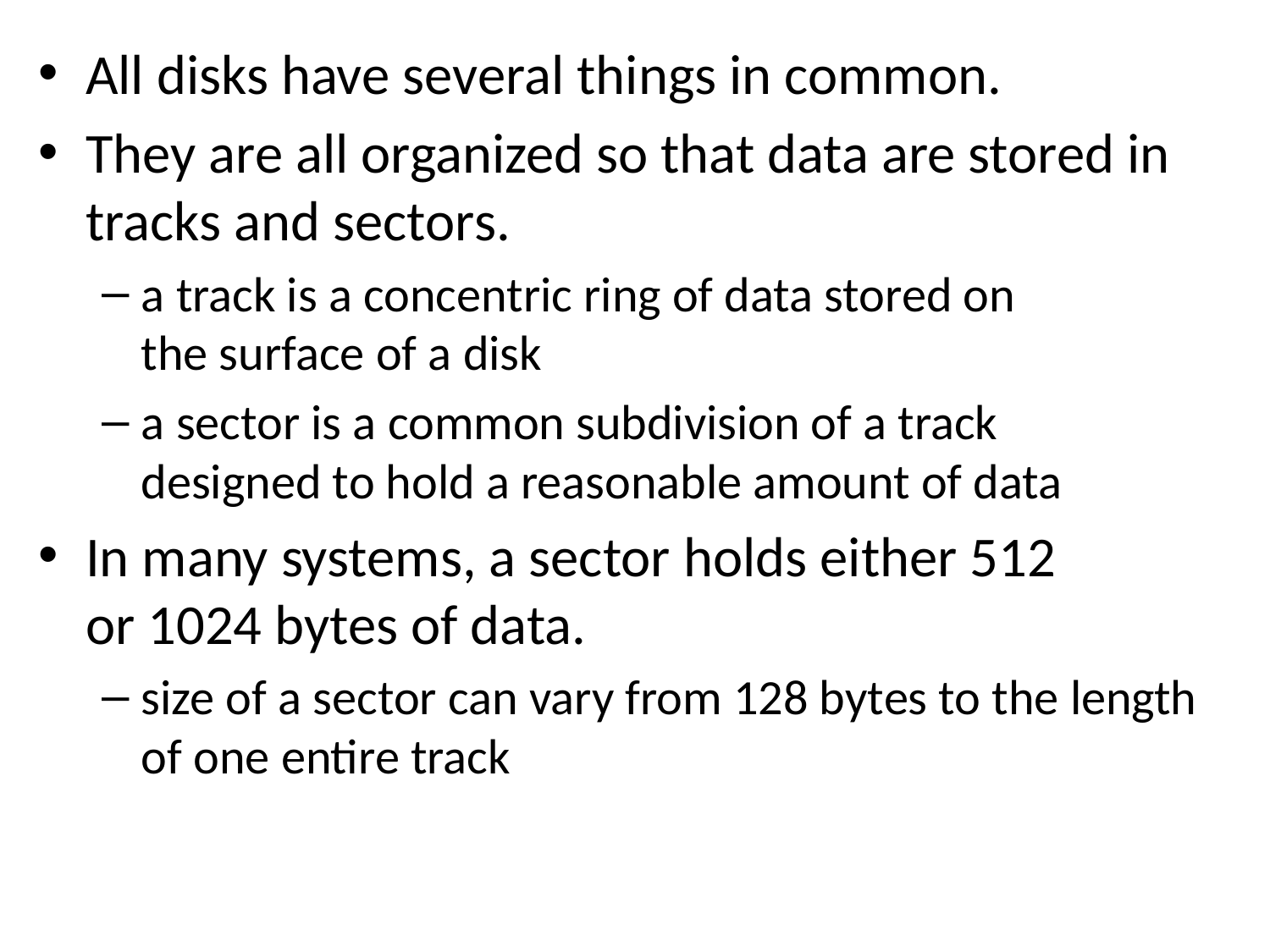

All disks have several things in common.
They are all organized so that data are stored in tracks and sectors.
a track is a concentric ring of data stored on
the surface of a disk
a sector is a common subdivision of a track
designed to hold a reasonable amount of data
In many systems, a sector holds either 512
or 1024 bytes of data.
size of a sector can vary from 128 bytes to the length of one entire track